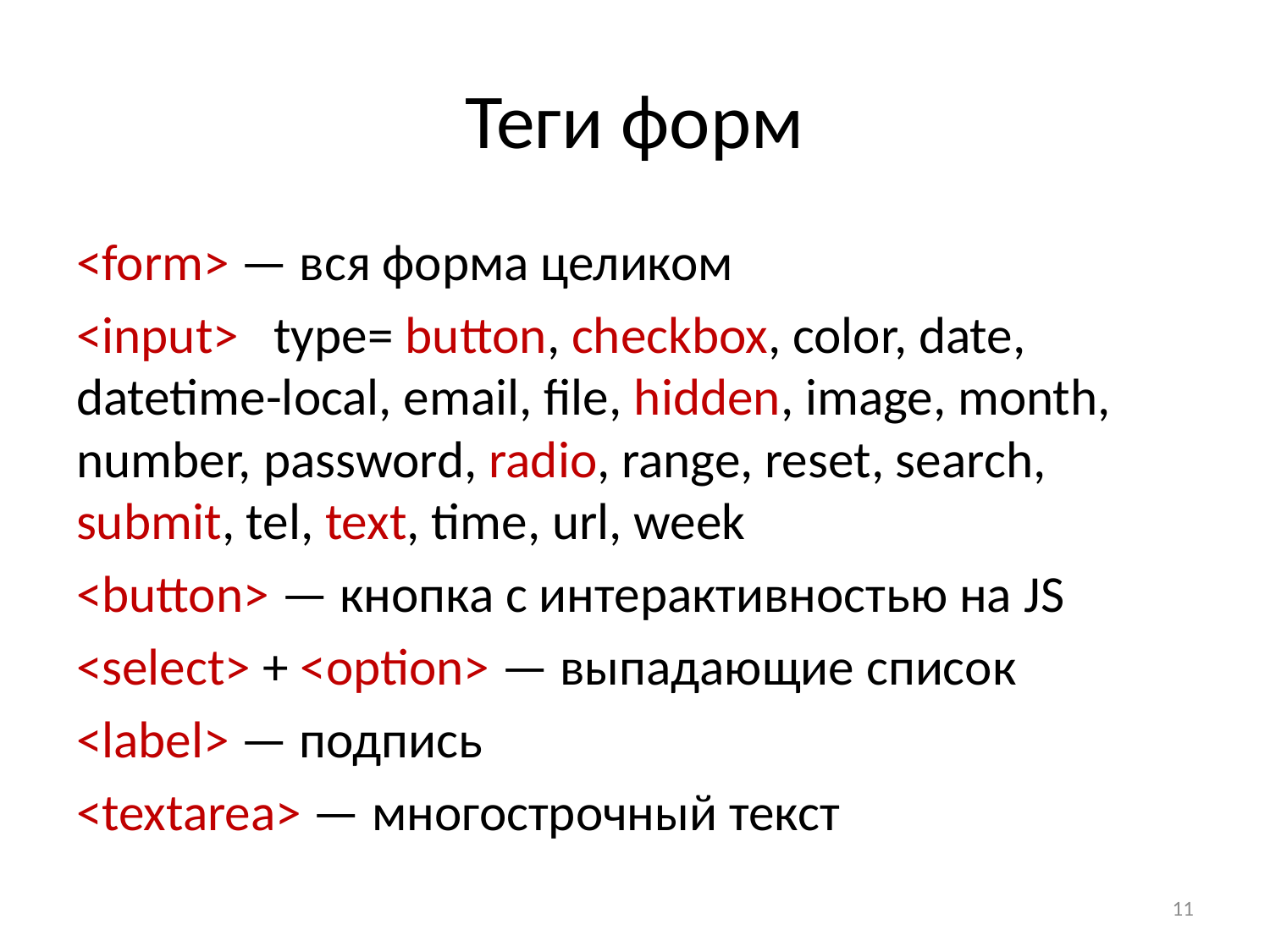

# Теги форм
<form> — вся форма целиком
<input>   type= button, checkbox, color, date, datetime-local, email, file, hidden, image, month, number, password, radio, range, reset, search, submit, tel, text, time, url, week
<button> — кнопка с интерактивностью на JS
<select> + <option> — выпадающие список
<label> — подпись
<textarea> — многострочный текст
11